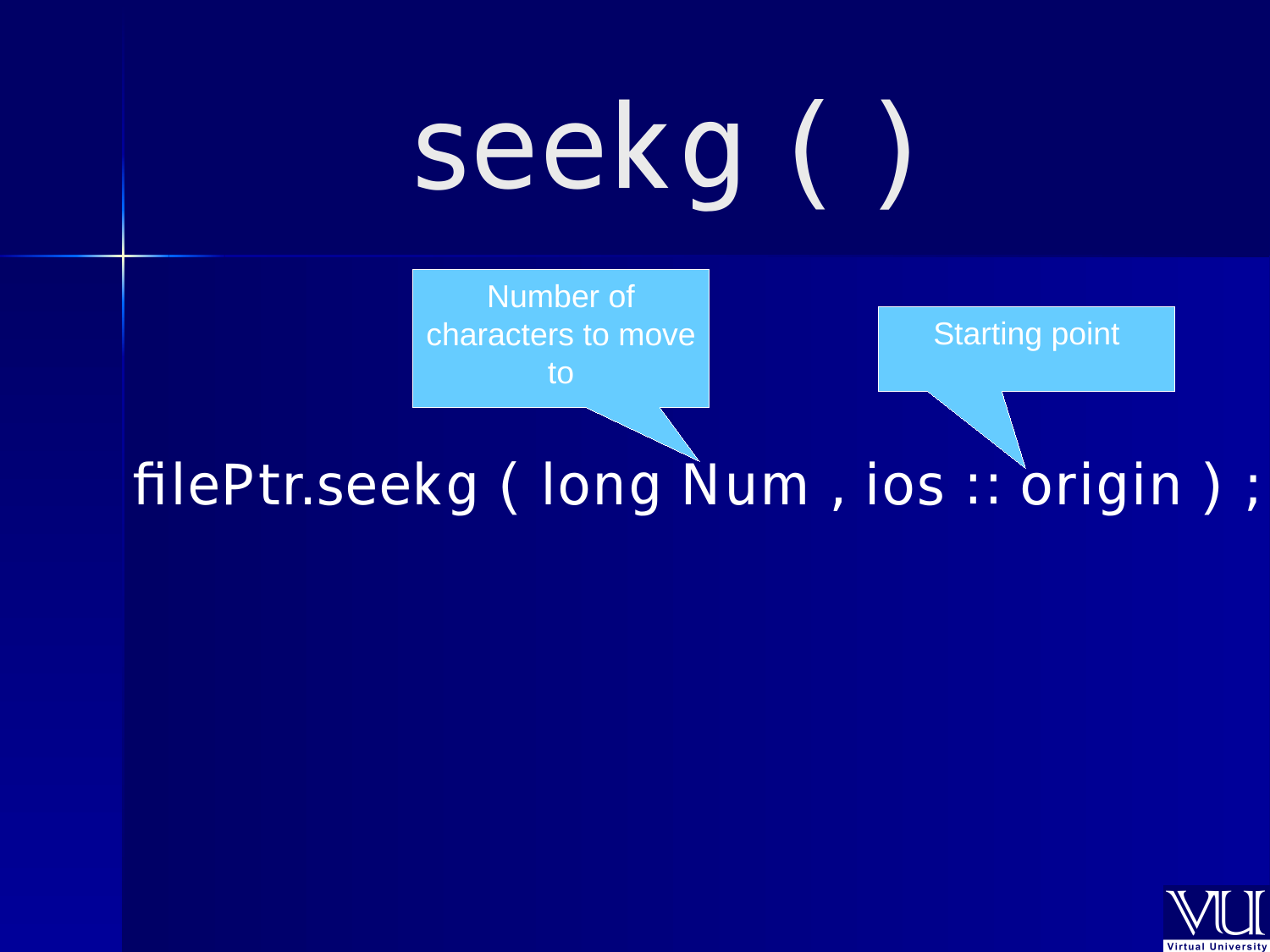

# seekg ( )
Number of characters to move to
Starting point
filePtr.seekg ( long Num , ios :: origin ) ;